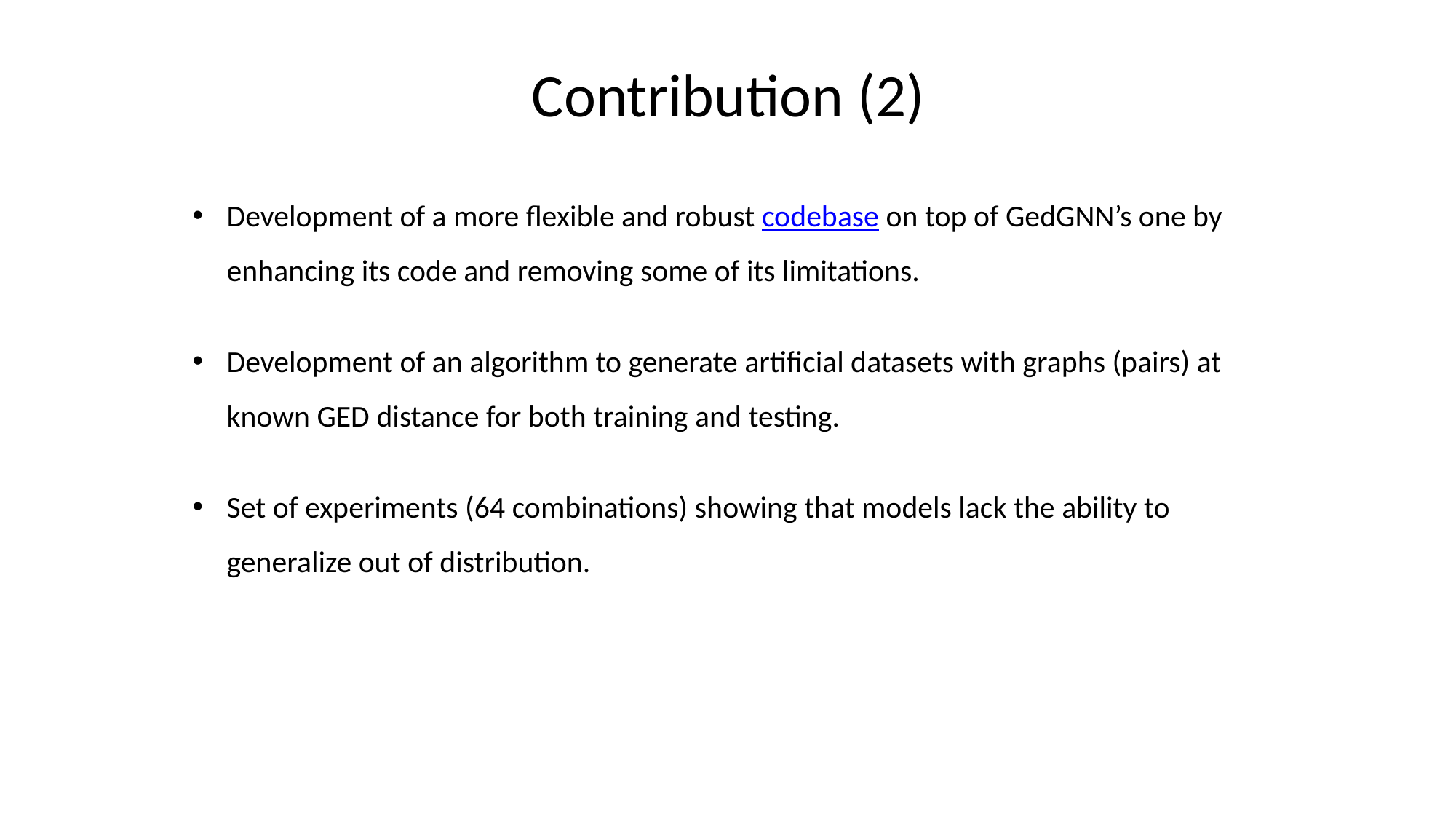

# Contribution (2)
Development of a more flexible and robust codebase on top of GedGNN’s one by enhancing its code and removing some of its limitations.
Development of an algorithm to generate artificial datasets with graphs (pairs) at known GED distance for both training and testing.
Set of experiments (64 combinations) showing that models lack the ability to generalize out of distribution.